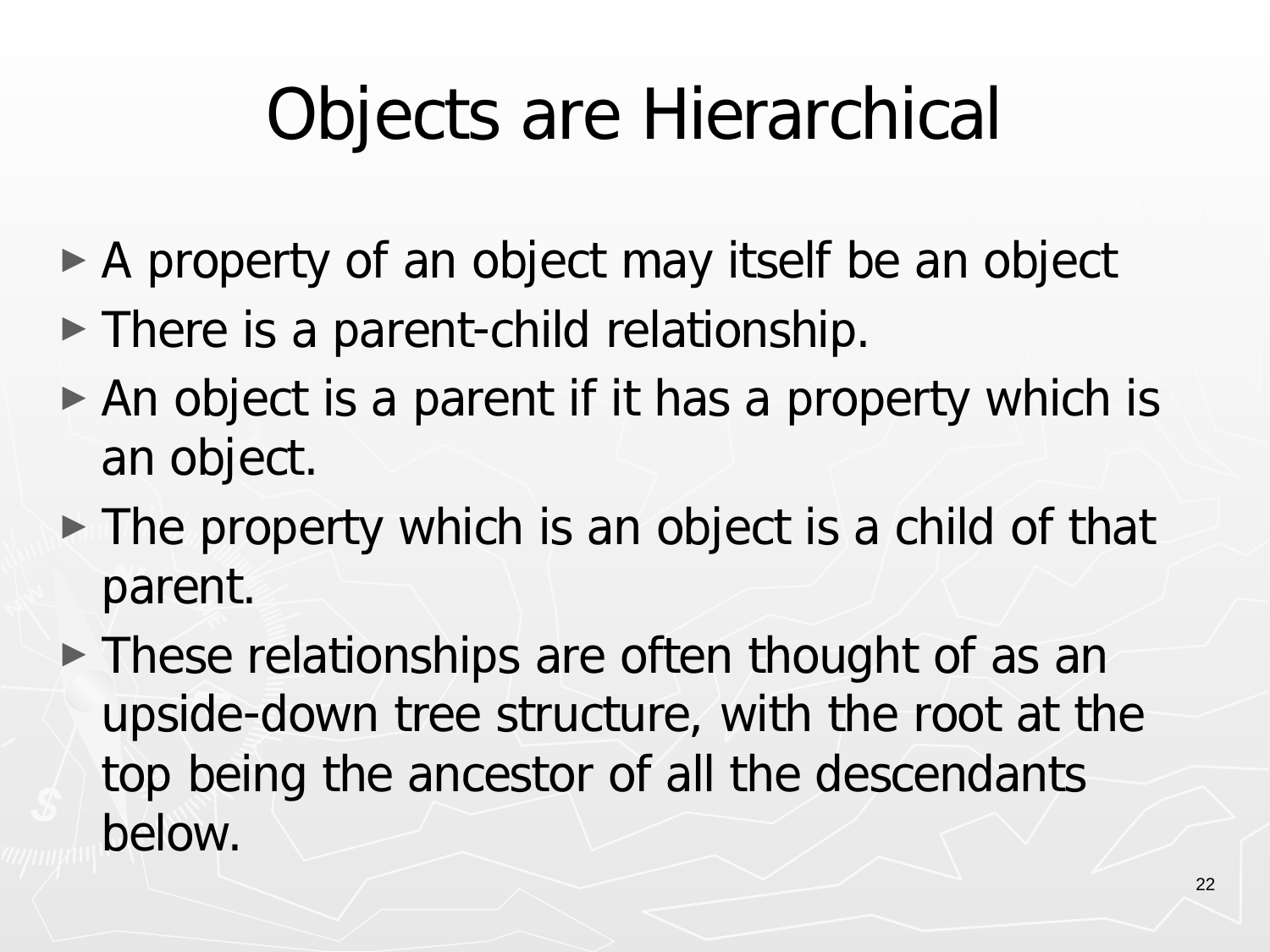

# Objects are Hierarchical
A property of an object may itself be an object
There is a parent-child relationship.
An object is a parent if it has a property which is an object.
The property which is an object is a child of that parent.
These relationships are often thought of as an upside-down tree structure, with the root at the top being the ancestor of all the descendants below.

22